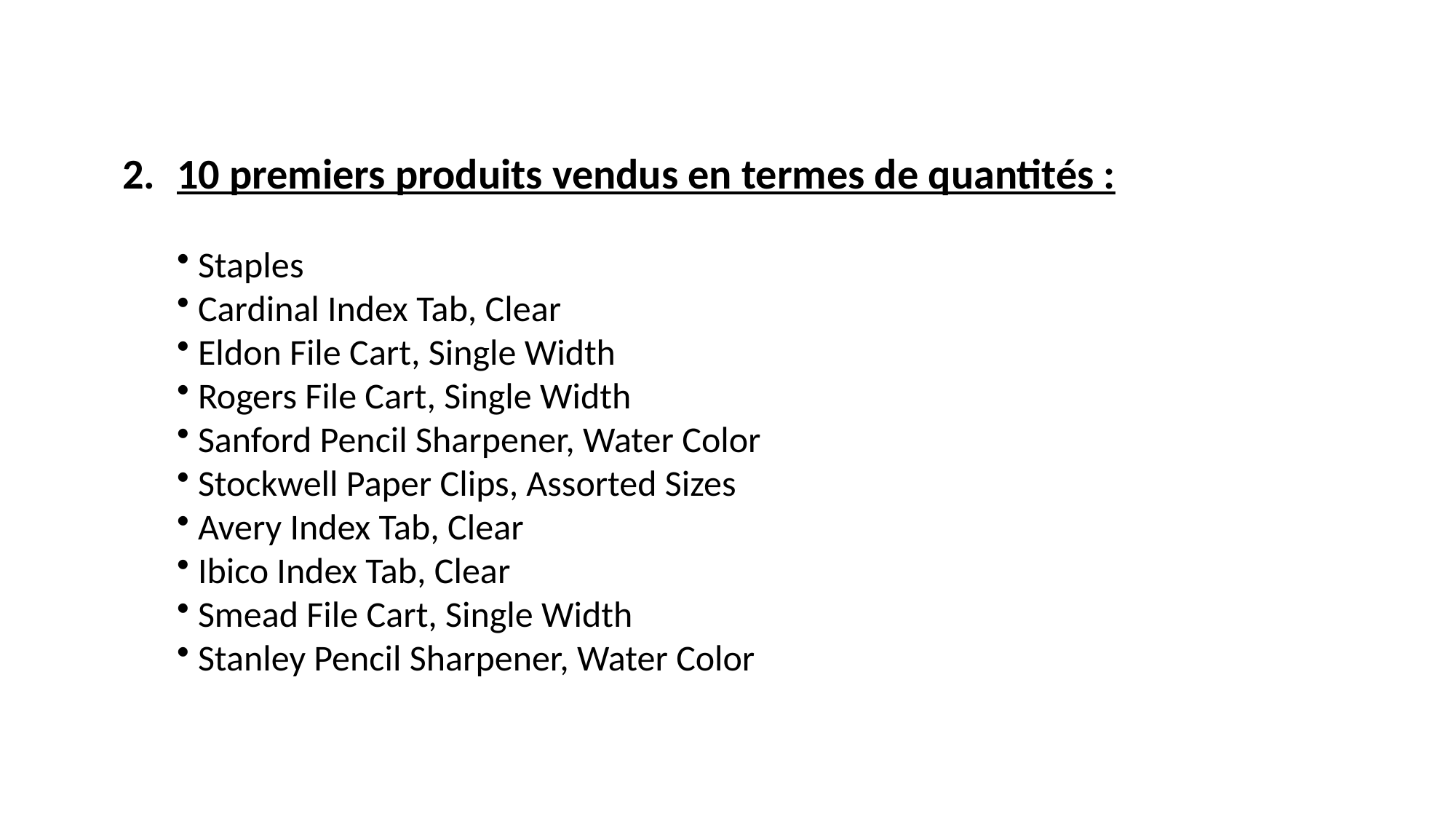

10 premiers produits vendus en termes de quantités :

 Staples
 Cardinal Index Tab, Clear
 Eldon File Cart, Single Width
 Rogers File Cart, Single Width
 Sanford Pencil Sharpener, Water Color
 Stockwell Paper Clips, Assorted Sizes
 Avery Index Tab, Clear
 Ibico Index Tab, Clear
 Smead File Cart, Single Width
 Stanley Pencil Sharpener, Water Color